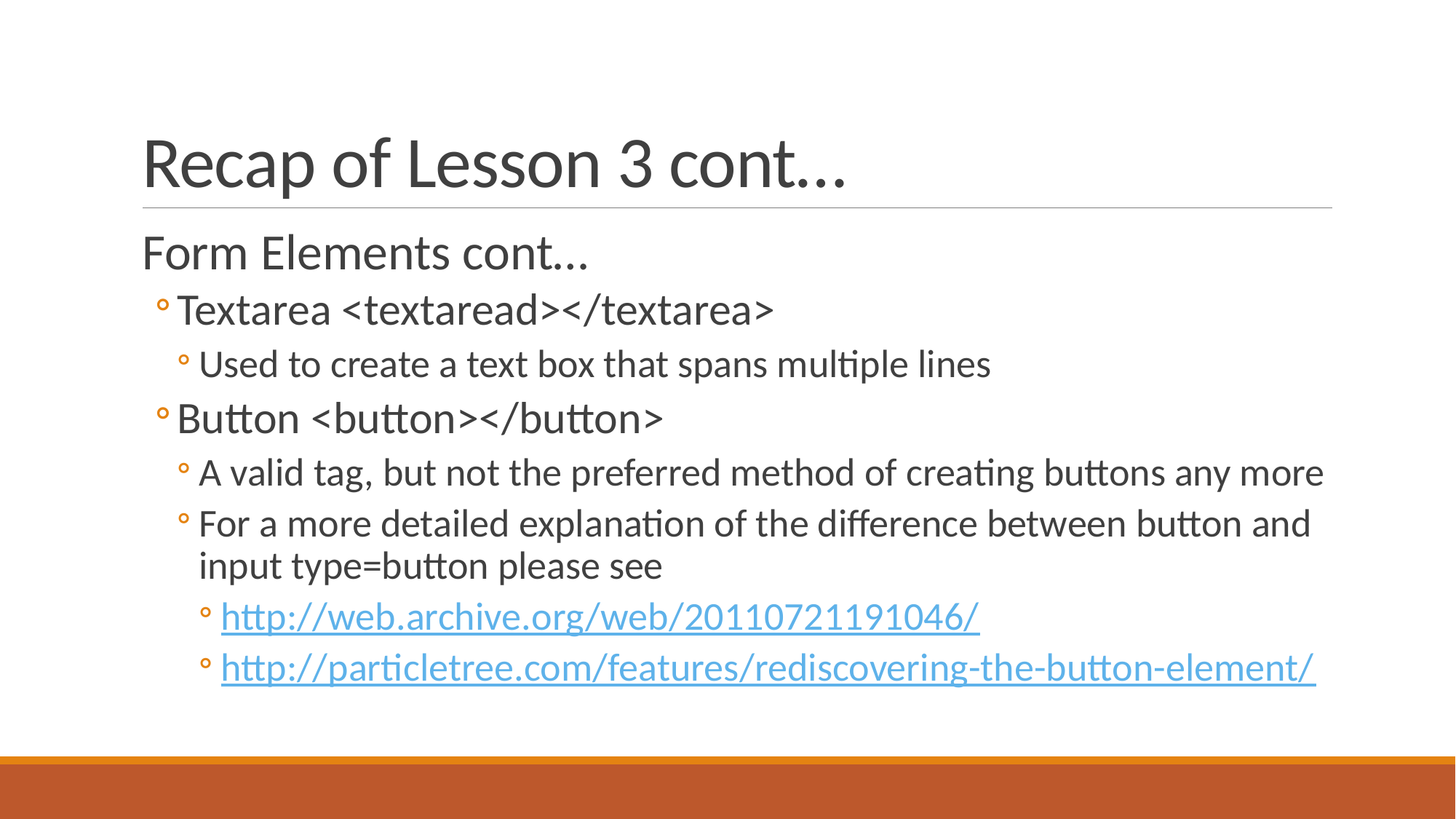

# Recap of Lesson 3 cont…
Form Elements cont…
Textarea <textaread></textarea>
Used to create a text box that spans multiple lines
Button <button></button>
A valid tag, but not the preferred method of creating buttons any more
For a more detailed explanation of the difference between button and input type=button please see
http://web.archive.org/web/20110721191046/
http://particletree.com/features/rediscovering-the-button-element/